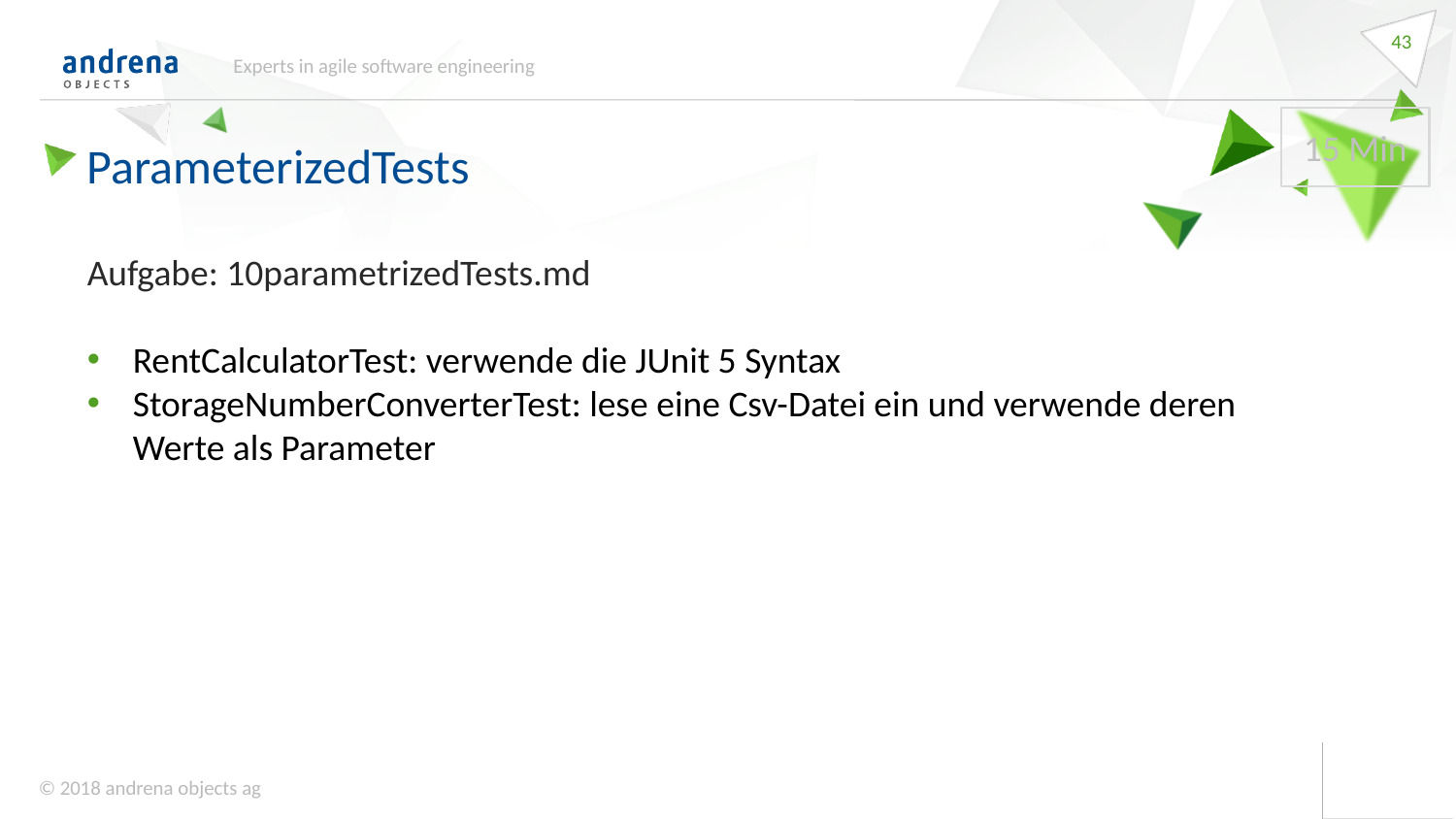

43
Experts in agile software engineering
ParameterizedTests

15 Min

Aufgabe: 10parametrizedTests.md

RentCalculatorTest: verwende die JUnit 5 Syntax
StorageNumberConverterTest: lese eine Csv-Datei ein und verwende deren Werte als Parameter